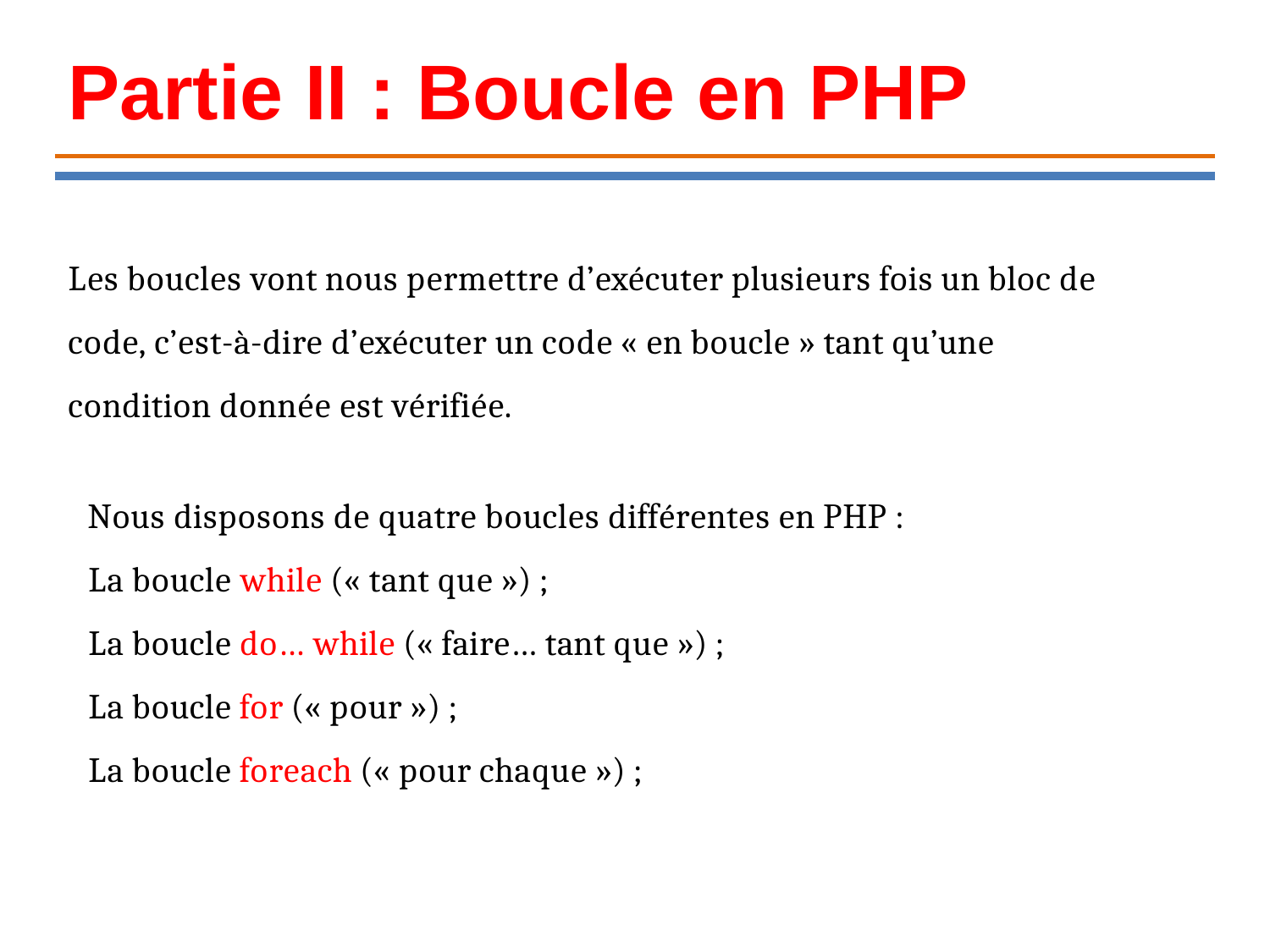

Partie II : Boucle en PHP
Les boucles vont nous permettre d’exécuter plusieurs fois un bloc de code, c’est-à-dire d’exécuter un code « en boucle » tant qu’une condition donnée est vérifiée.

Nous disposons de quatre boucles différentes en PHP :
La boucle while (« tant que ») ;
La boucle do… while (« faire… tant que ») ;
La boucle for (« pour ») ;
La boucle foreach (« pour chaque ») ;